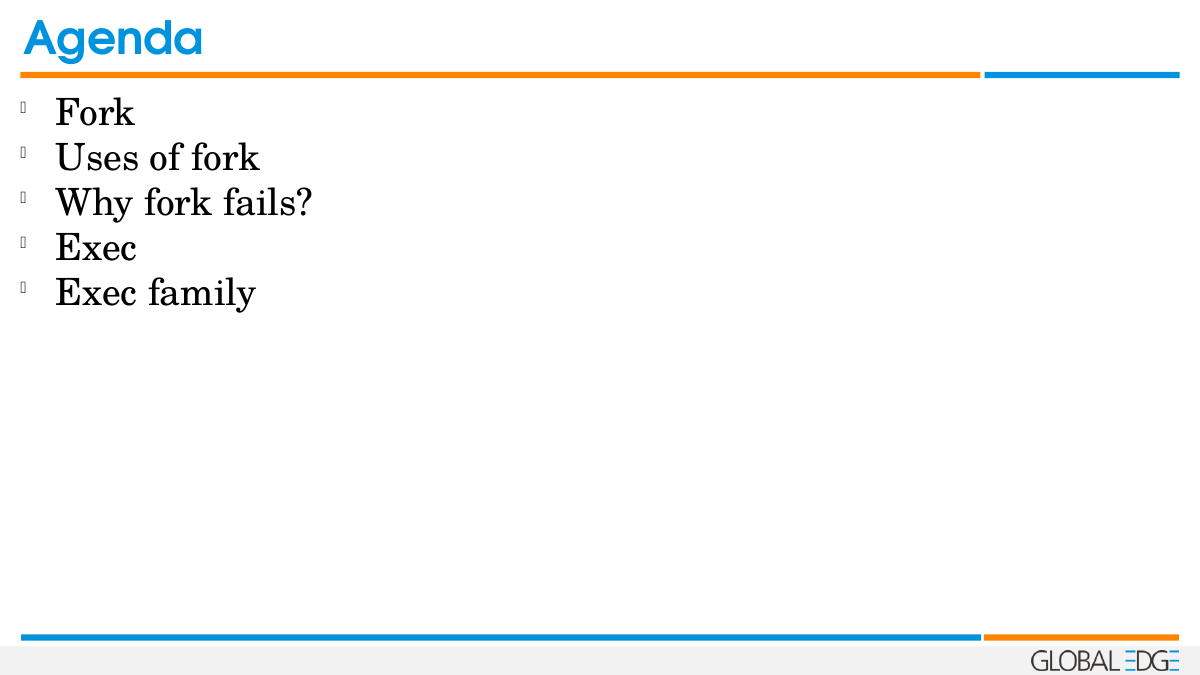

Agenda
Fork
Uses of fork
Why fork fails?
Exec
Exec family